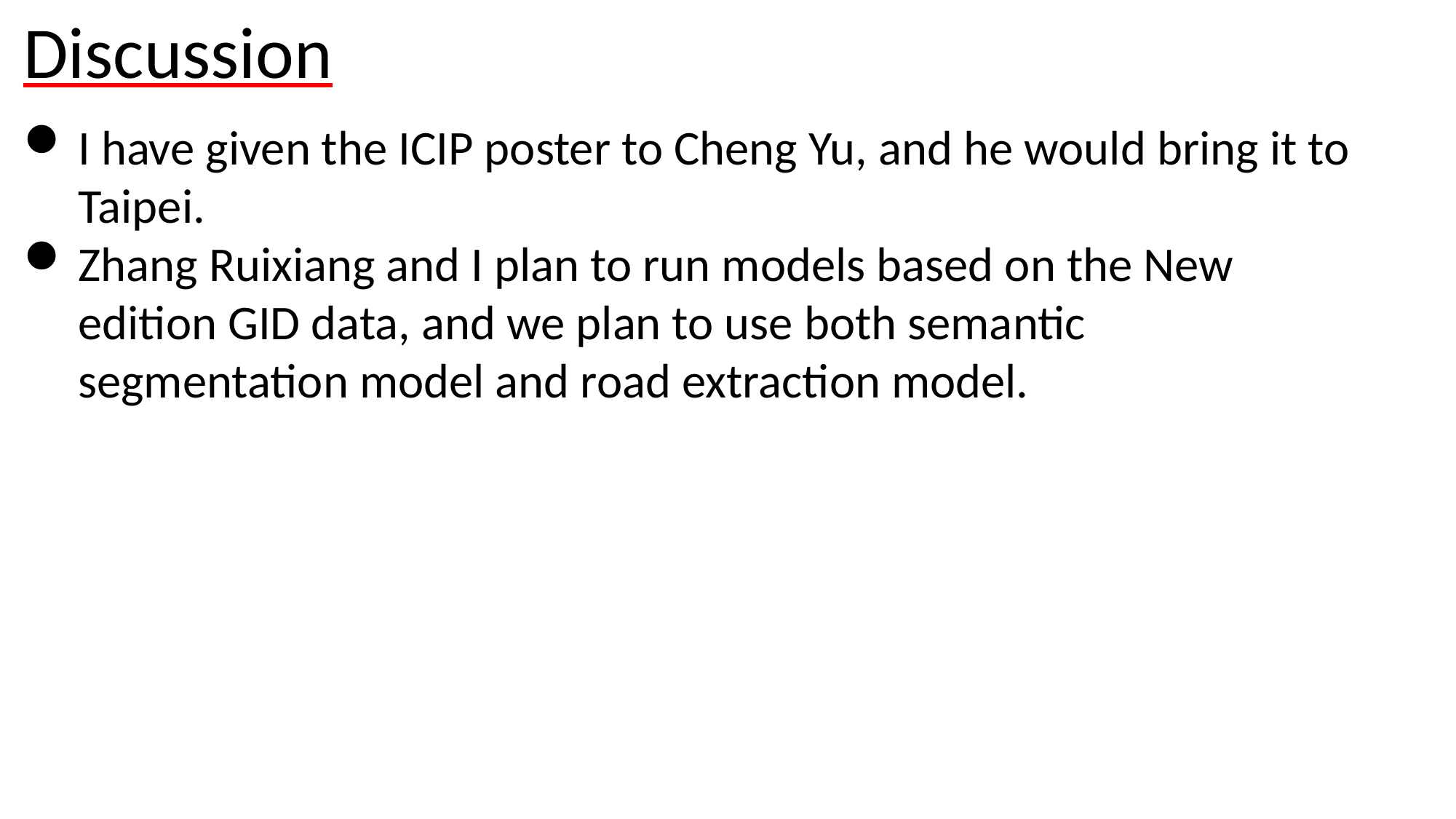

Discussion
I have given the ICIP poster to Cheng Yu, and he would bring it to Taipei.
Zhang Ruixiang and I plan to run models based on the New edition GID data, and we plan to use both semantic segmentation model and road extraction model.